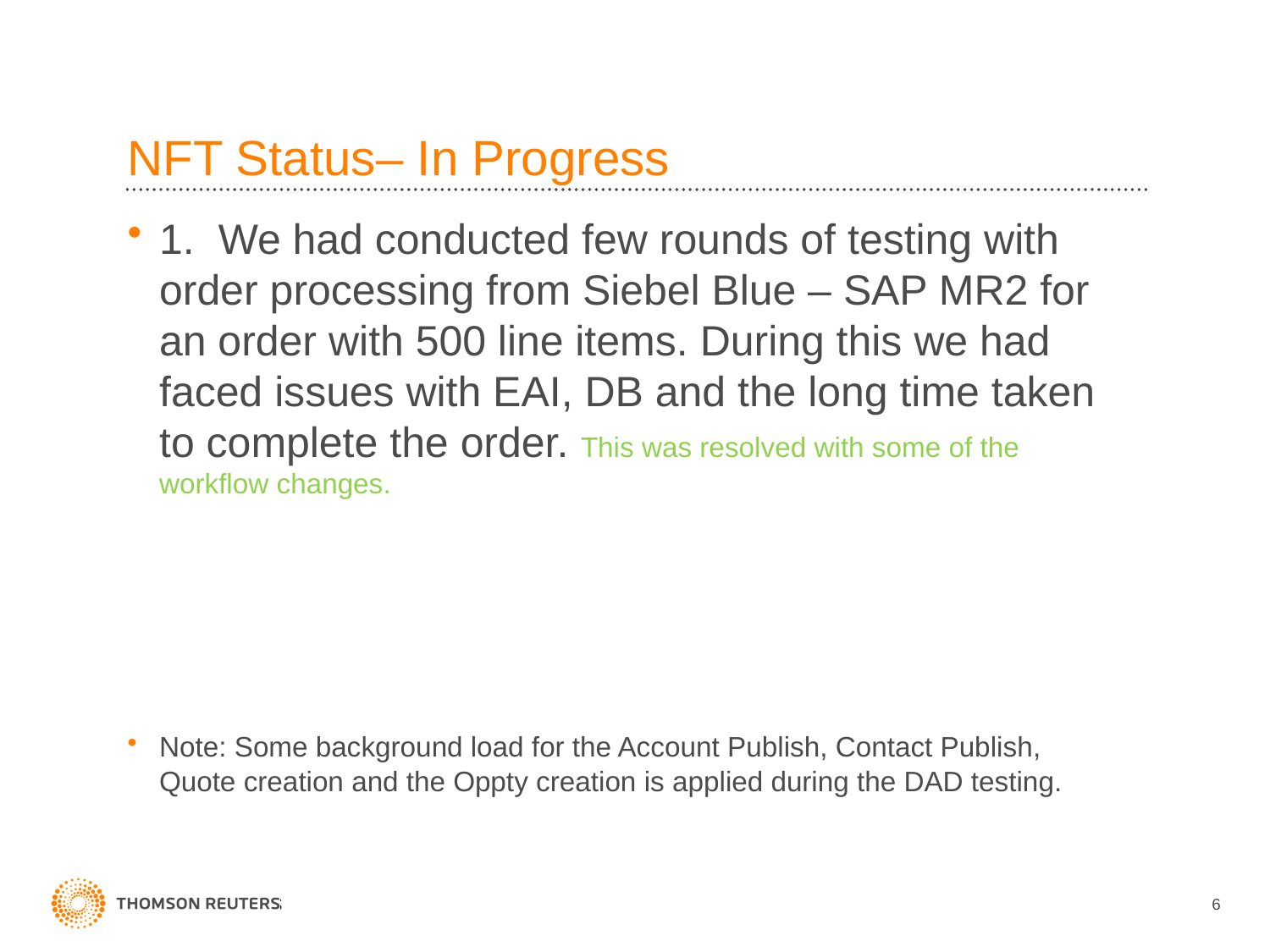

# NFT Status– In Progress
1.  We had conducted few rounds of testing with order processing from Siebel Blue – SAP MR2 for an order with 500 line items. During this we had faced issues with EAI, DB and the long time taken to complete the order. This was resolved with some of the workflow changes.

Note: Some background load for the Account Publish, Contact Publish, Quote creation and the Oppty creation is applied during the DAD testing.

6